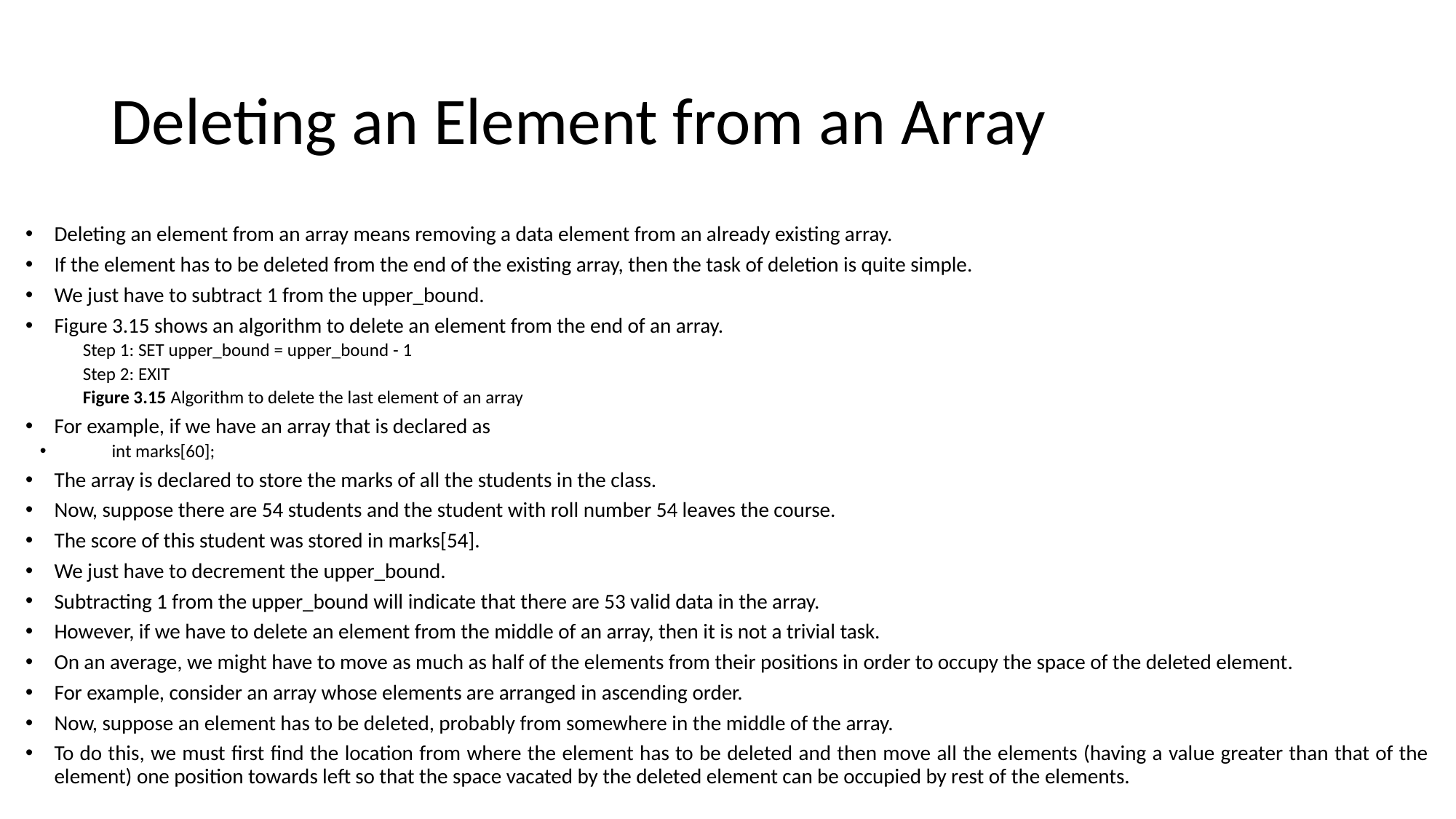

Deleting an Element from an Array
Deleting an element from an array means removing a data element from an already existing array.
If the element has to be deleted from the end of the existing array, then the task of deletion is quite simple.
We just have to subtract 1 from the upper_bound.
Figure 3.15 shows an algorithm to delete an element from the end of an array.
Step 1: SET upper_bound = upper_bound - 1
Step 2: EXIT
Figure 3.15 Algorithm to delete the last element of an array
For example, if we have an array that is declared as
int marks[60];
The array is declared to store the marks of all the students in the class.
Now, suppose there are 54 students and the student with roll number 54 leaves the course.
The score of this student was stored in marks[54].
We just have to decrement the upper_bound.
Subtracting 1 from the upper_bound will indicate that there are 53 valid data in the array.
However, if we have to delete an element from the middle of an array, then it is not a trivial task.
On an average, we might have to move as much as half of the elements from their positions in order to occupy the space of the deleted element.
For example, consider an array whose elements are arranged in ascending order.
Now, suppose an element has to be deleted, probably from somewhere in the middle of the array.
To do this, we must first find the location from where the element has to be deleted and then move all the elements (having a value greater than that of the element) one position towards left so that the space vacated by the deleted element can be occupied by rest of the elements.